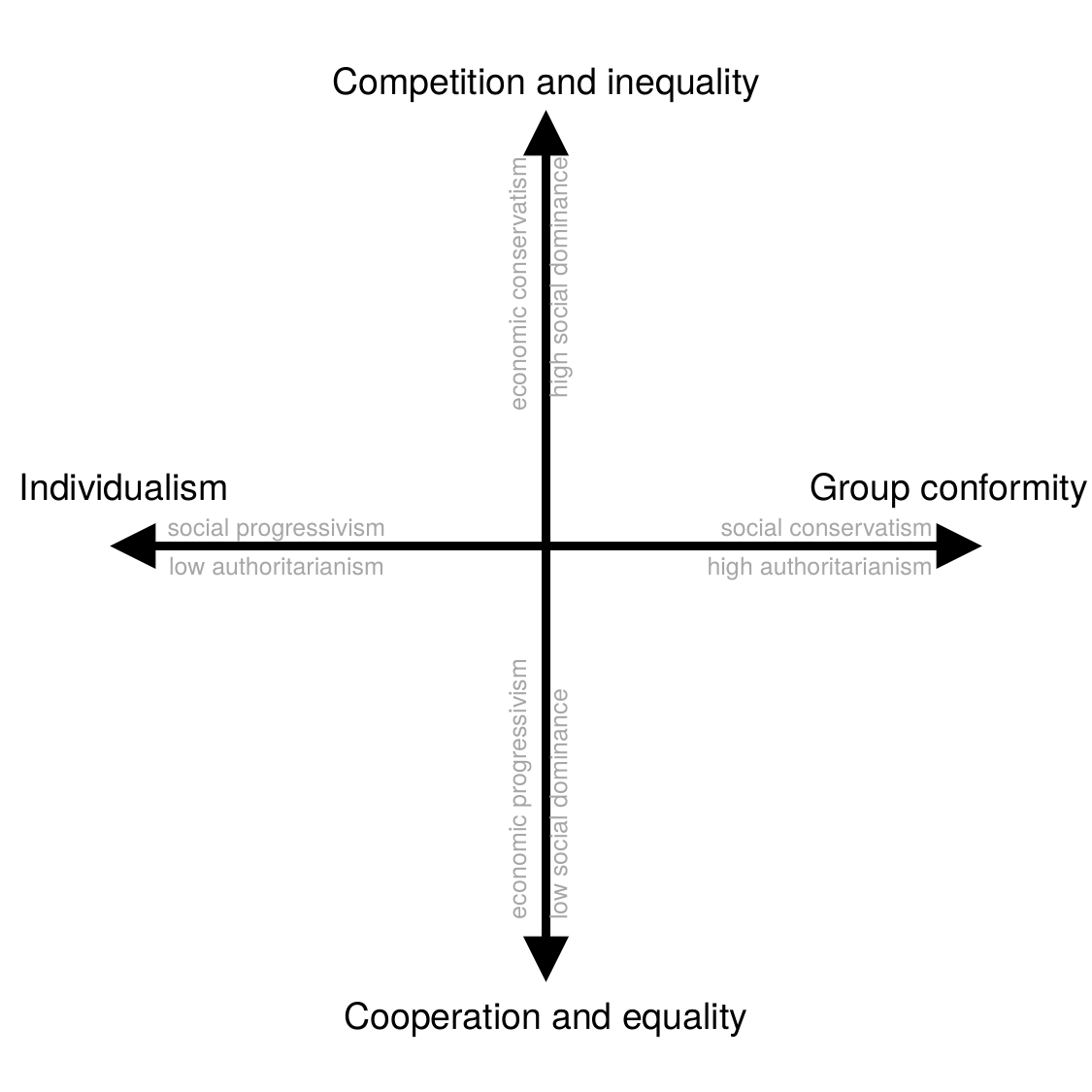

Competition and inequality
economic conservatism
high social dominance
Individualism
Group conformity
social progressivism
social conservatism
low authoritarianism
high authoritarianism
economic progressivism
low social dominance
Cooperation and equality